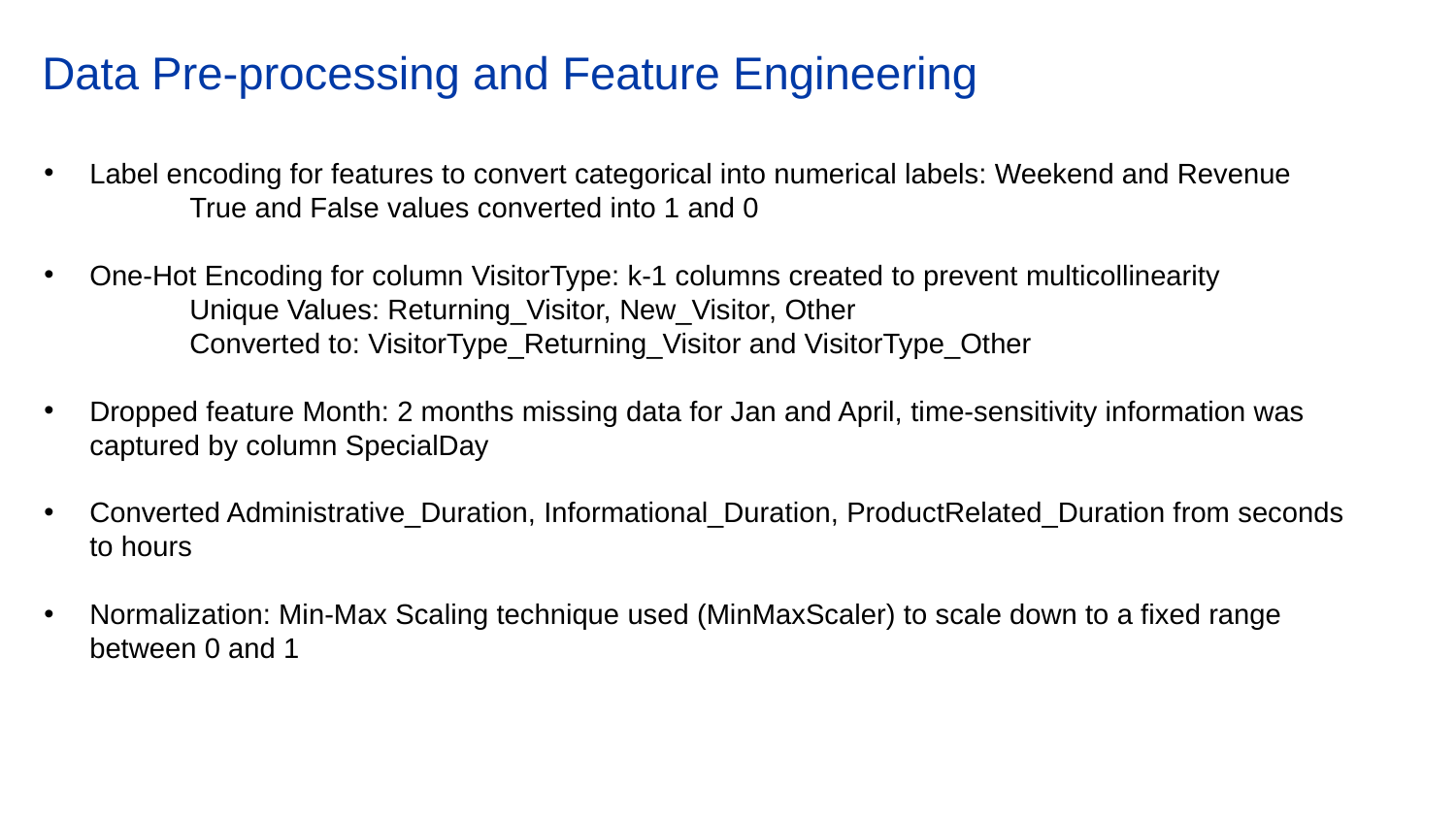

# Data Pre-processing and Feature Engineering

Label encoding for features to convert categorical into numerical labels: Weekend and Revenue
	True and False values converted into 1 and 0

One-Hot Encoding for column VisitorType: k-1 columns created to prevent multicollinearity
	Unique Values: Returning_Visitor, New_Visitor, Other
	Converted to: VisitorType_Returning_Visitor and VisitorType_Other

Dropped feature Month: 2 months missing data for Jan and April, time-sensitivity information was captured by column SpecialDay

Converted Administrative_Duration, Informational_Duration, ProductRelated_Duration from seconds to hours

Normalization: Min-Max Scaling technique used (MinMaxScaler) to scale down to a fixed range between 0 and 1